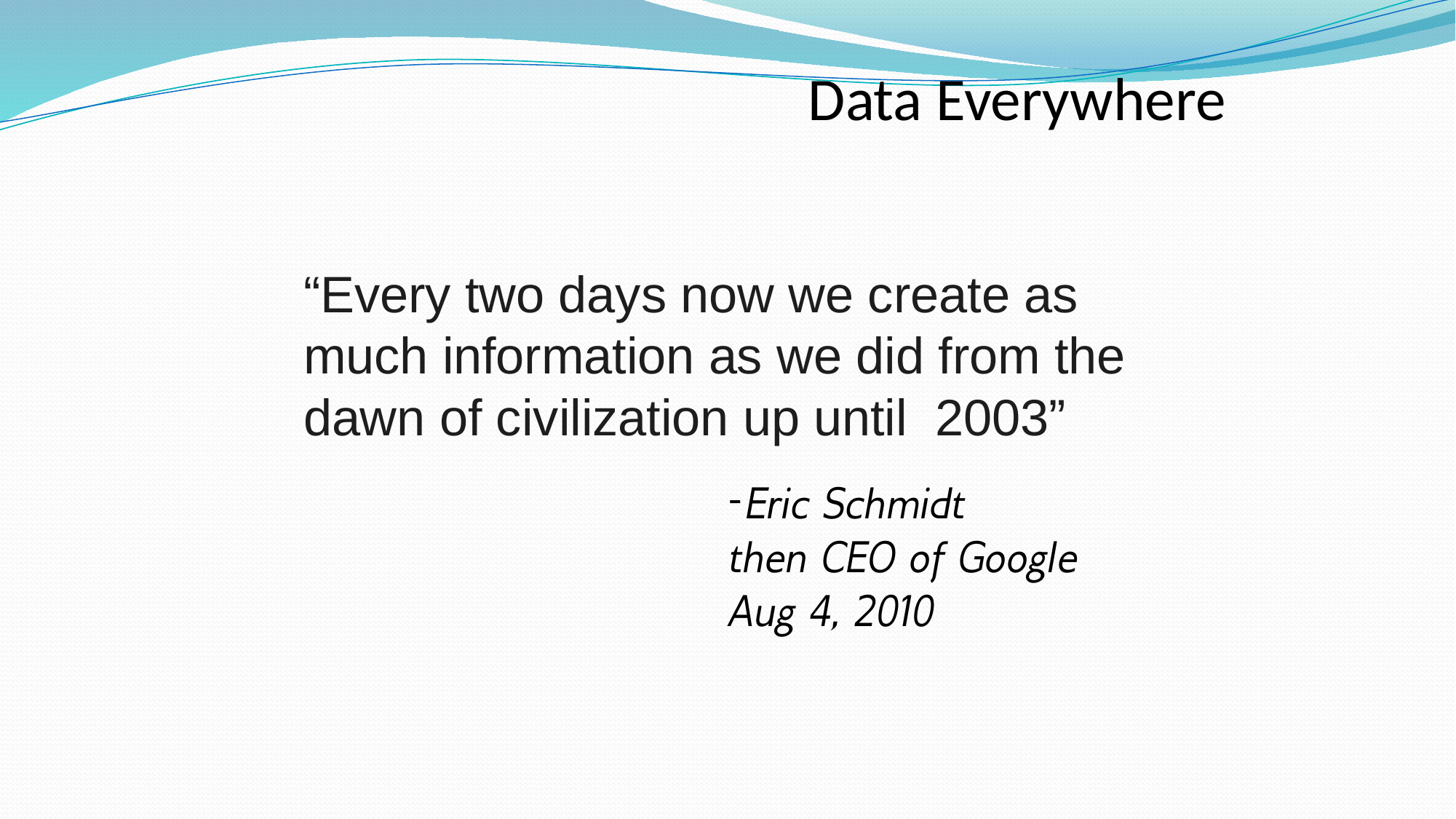

Data Everywhere
“Every two days now we create as much information as we did from the dawn of civilization up until  2003”
Eric Schmidt
then CEO of Google
Aug 4, 2010